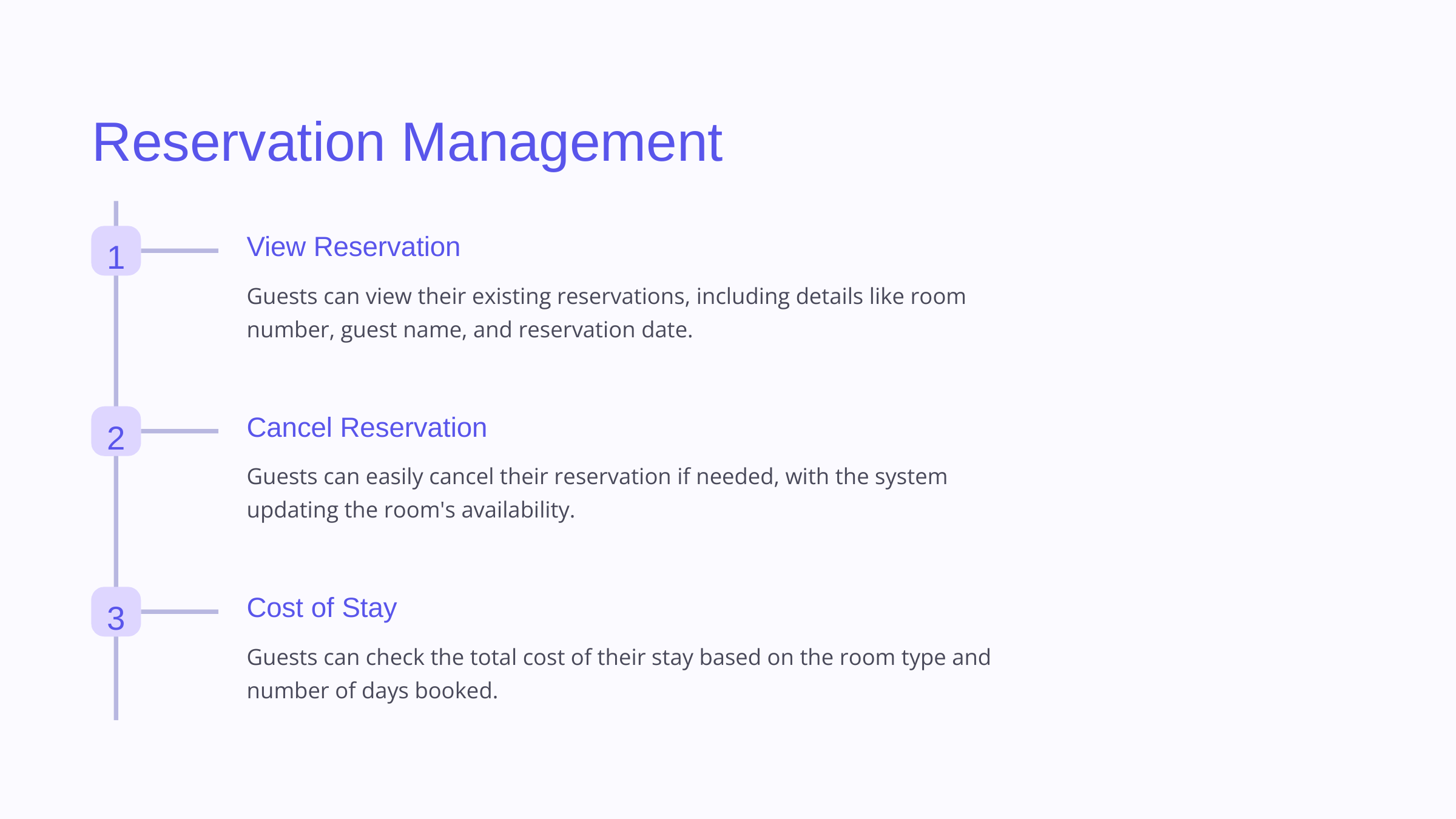

Reservation Management

View Reservation

1

Guests can view their existing reservations, including details like room number, guest name, and reservation date.
Cancel Reservation

2

Guests can easily cancel their reservation if needed, with the system updating the room's availability.
Cost of Stay

3

Guests can check the total cost of their stay based on the room type and number of days booked.